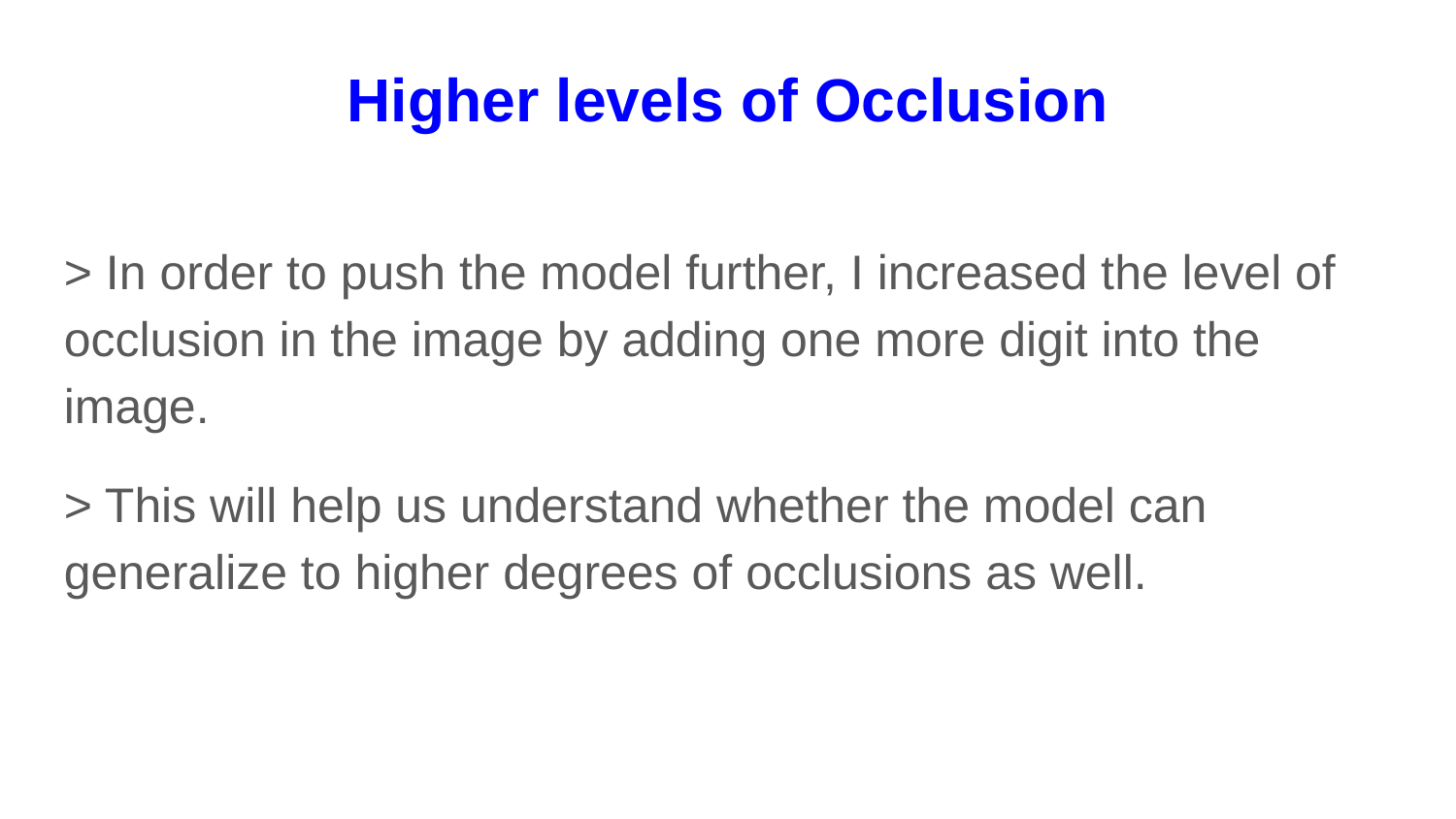

Higher levels of Occlusion
> In order to push the model further, I increased the level of occlusion in the image by adding one more digit into the image.
> This will help us understand whether the model can generalize to higher degrees of occlusions as well.